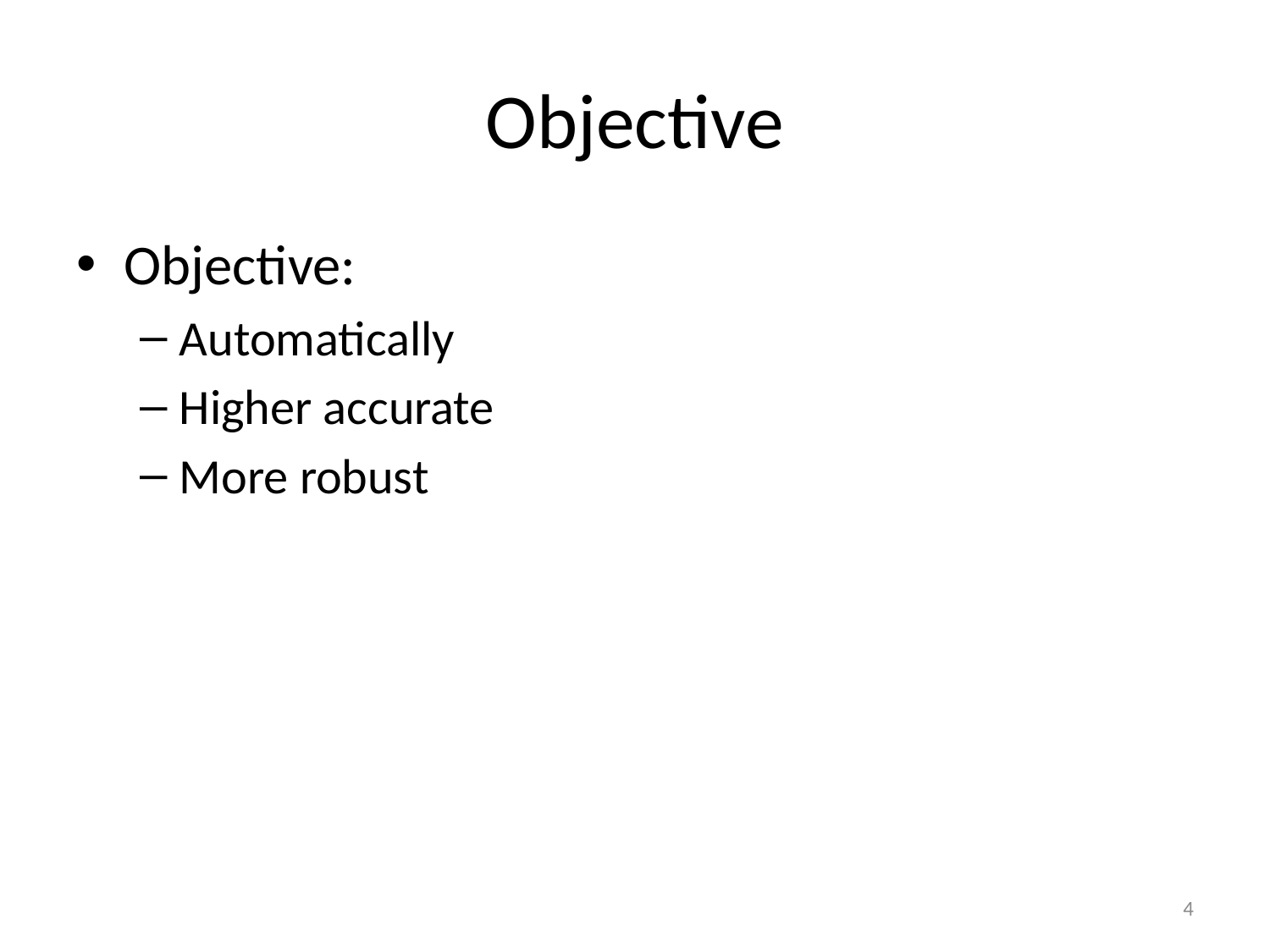

# Objective
Objective:
Automatically
Higher accurate
More robust
4